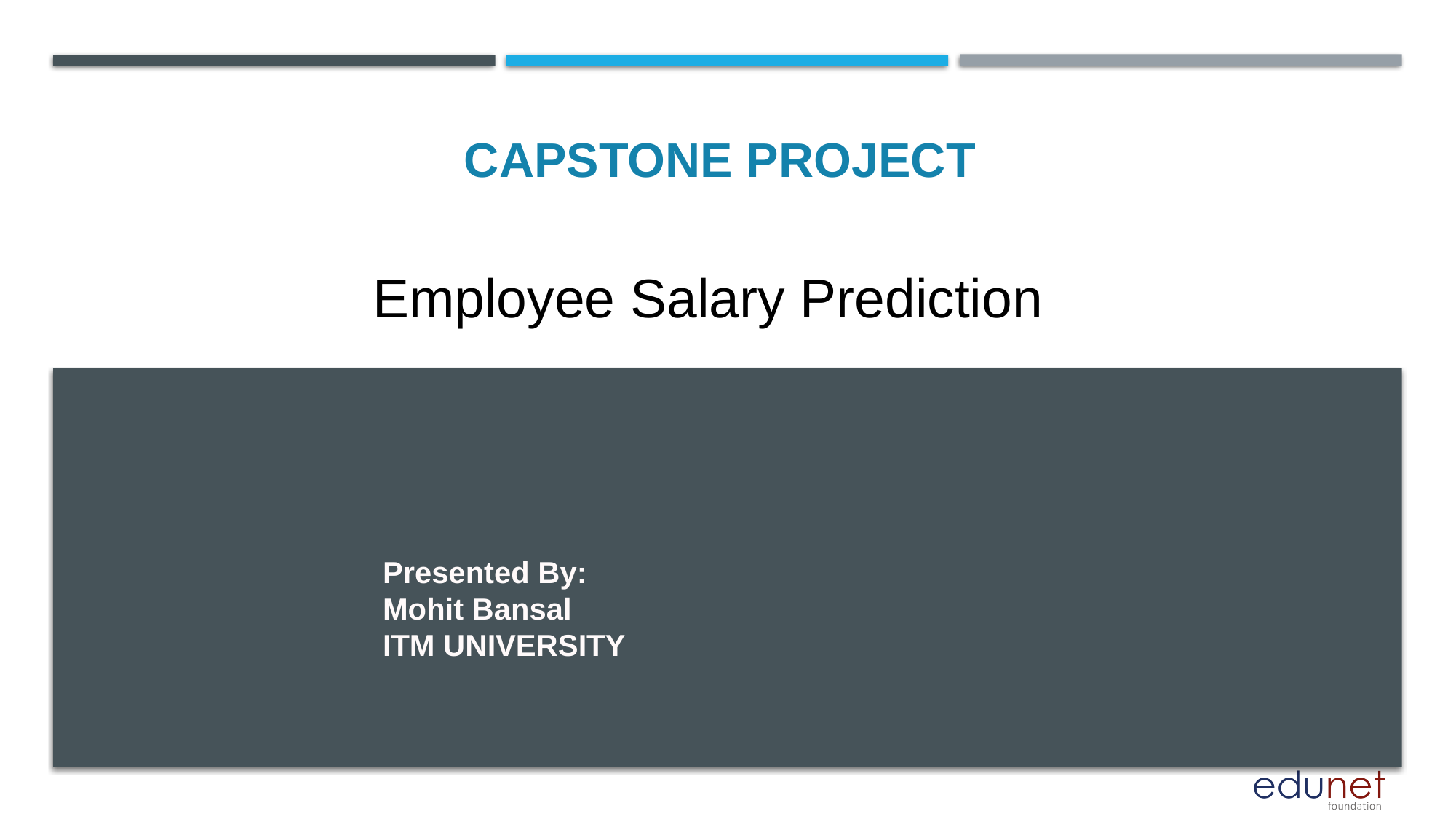

CAPSTONE PROJECT
# Employee Salary Prediction
Presented By:
Mohit Bansal
ITM UNIVERSITY